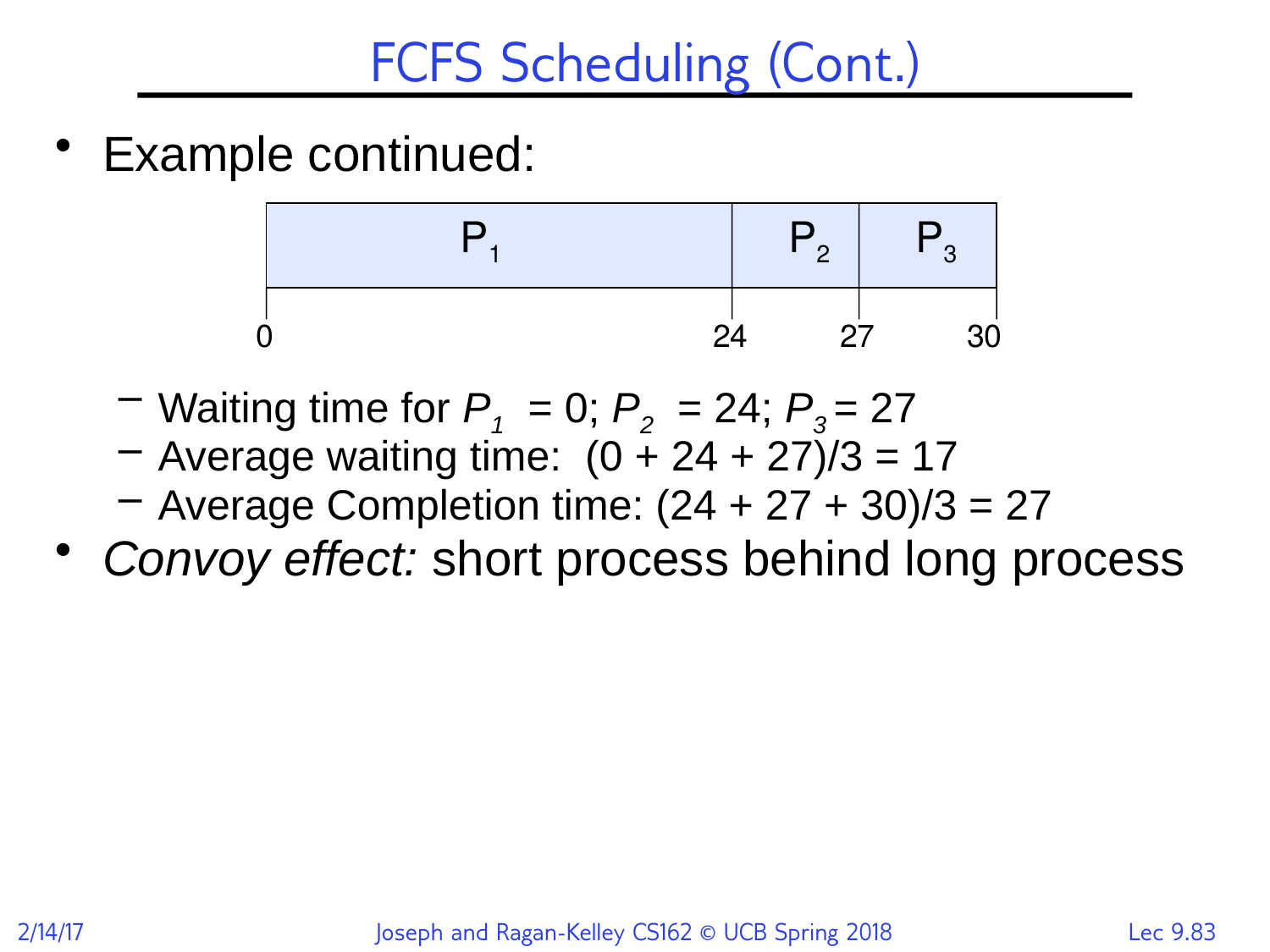

# FCFS Scheduling (Cont.)
Example continued:
Waiting time for P1  = 0; P2  = 24; P3 = 27
Average waiting time:  (0 + 24 + 27)/3 = 17
Average Completion time: (24 + 27 + 30)/3 = 27
Convoy effect: short process behind long process

P1
P2
P3

0
24
27
30